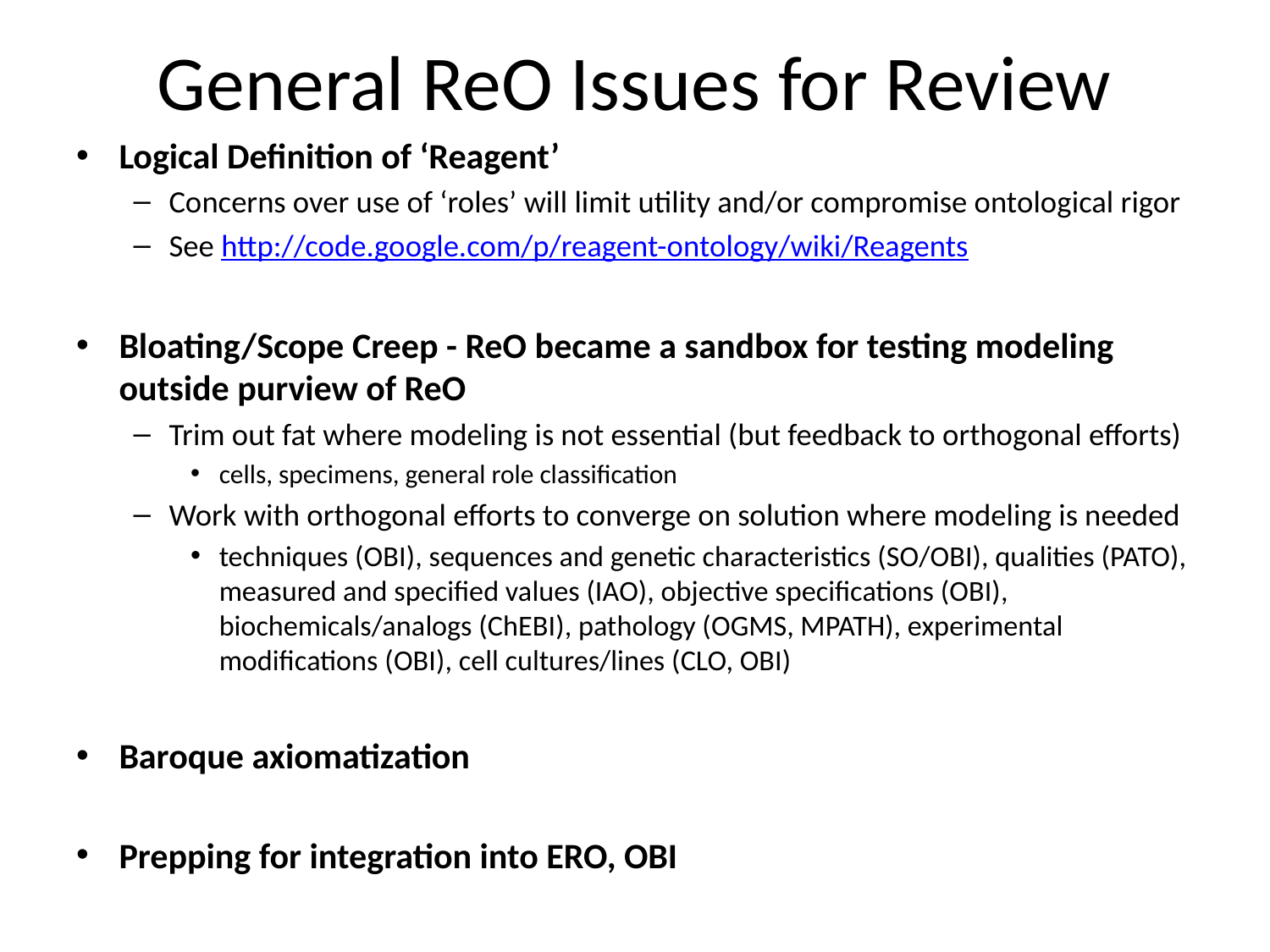

# General ReO Issues for Review
Logical Definition of ‘Reagent’
Concerns over use of ‘roles’ will limit utility and/or compromise ontological rigor
See http://code.google.com/p/reagent-ontology/wiki/Reagents

Bloating/Scope Creep - ReO became a sandbox for testing modeling outside purview of ReO
Trim out fat where modeling is not essential (but feedback to orthogonal efforts)
cells, specimens, general role classification
Work with orthogonal efforts to converge on solution where modeling is needed
techniques (OBI), sequences and genetic characteristics (SO/OBI), qualities (PATO), measured and specified values (IAO), objective specifications (OBI), biochemicals/analogs (ChEBI), pathology (OGMS, MPATH), experimental modifications (OBI), cell cultures/lines (CLO, OBI)

Baroque axiomatization

Prepping for integration into ERO, OBI